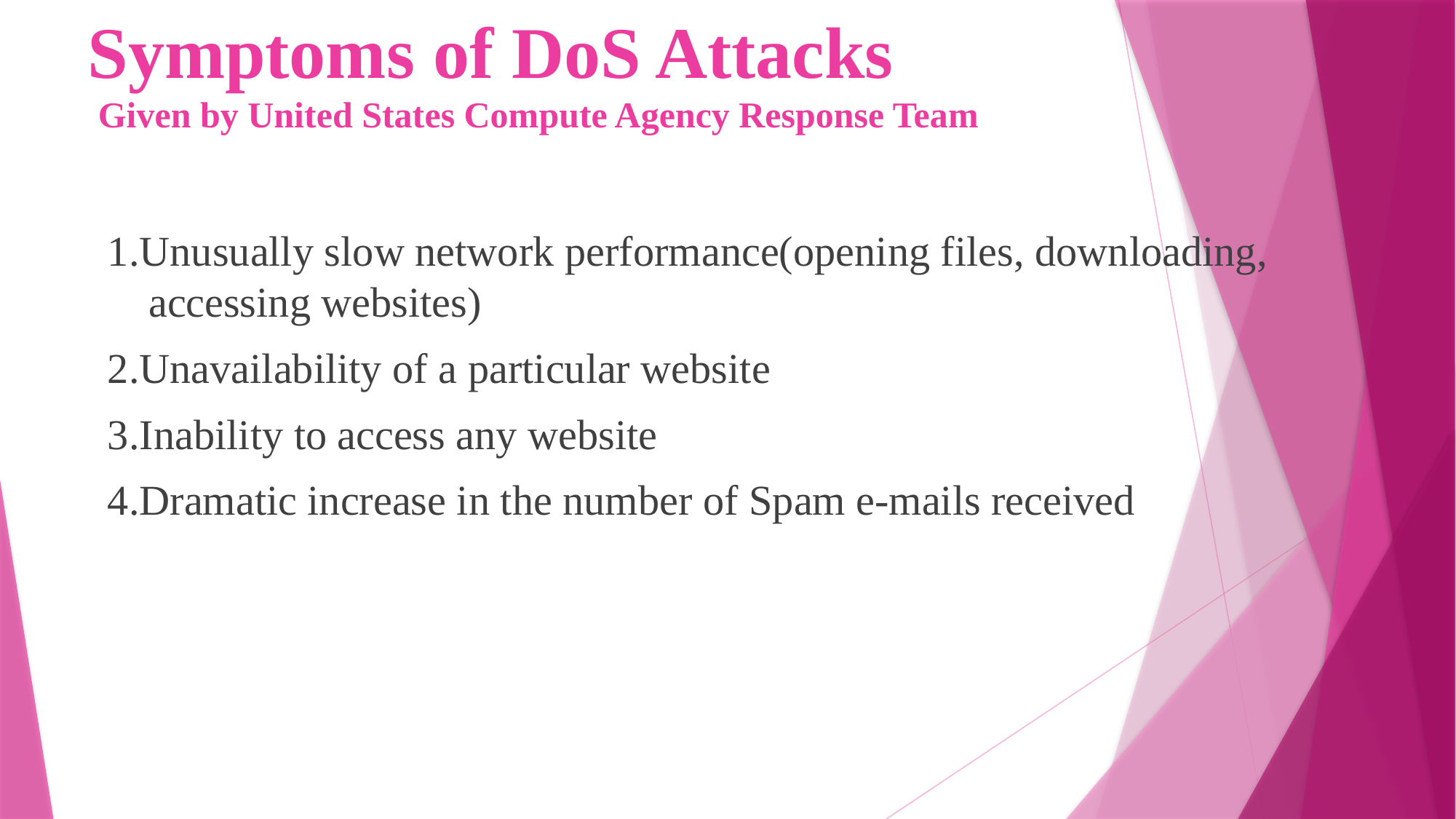

# Symptoms of DoS Attacks
Given by United States Compute Agency Response Team
1.Unusually slow network performance(opening files, downloading, accessing websites)
2.Unavailability of a particular website
3.Inability to access any website
4.Dramatic increase in the number of Spam e-mails received